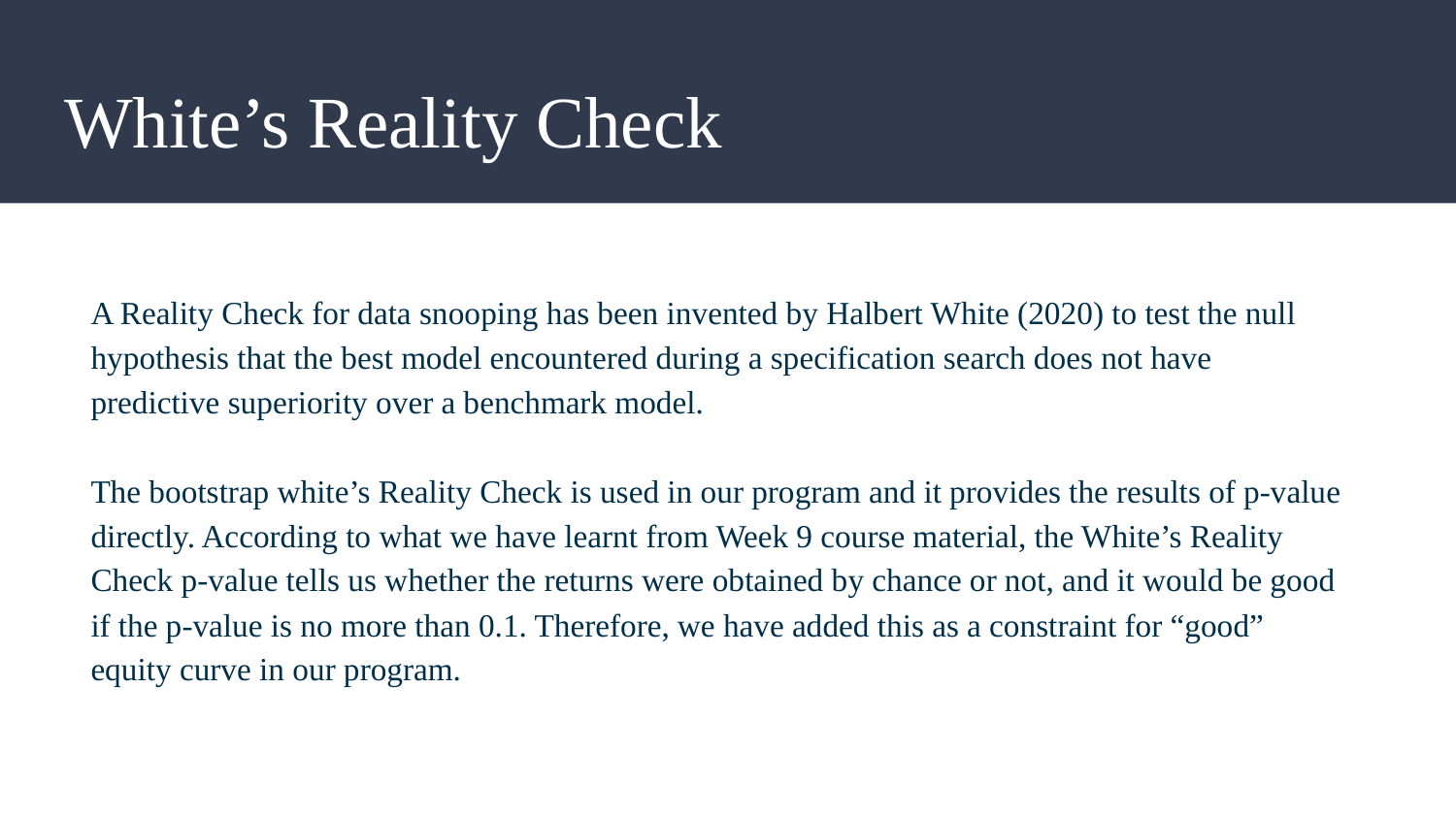

# White’s Reality Check
A Reality Check for data snooping has been invented by Halbert White (2020) to test the null hypothesis that the best model encountered during a specification search does not have predictive superiority over a benchmark model.

The bootstrap white’s Reality Check is used in our program and it provides the results of p-value directly. According to what we have learnt from Week 9 course material, the White’s Reality Check p-value tells us whether the returns were obtained by chance or not, and it would be good if the p-value is no more than 0.1. Therefore, we have added this as a constraint for “good” equity curve in our program.